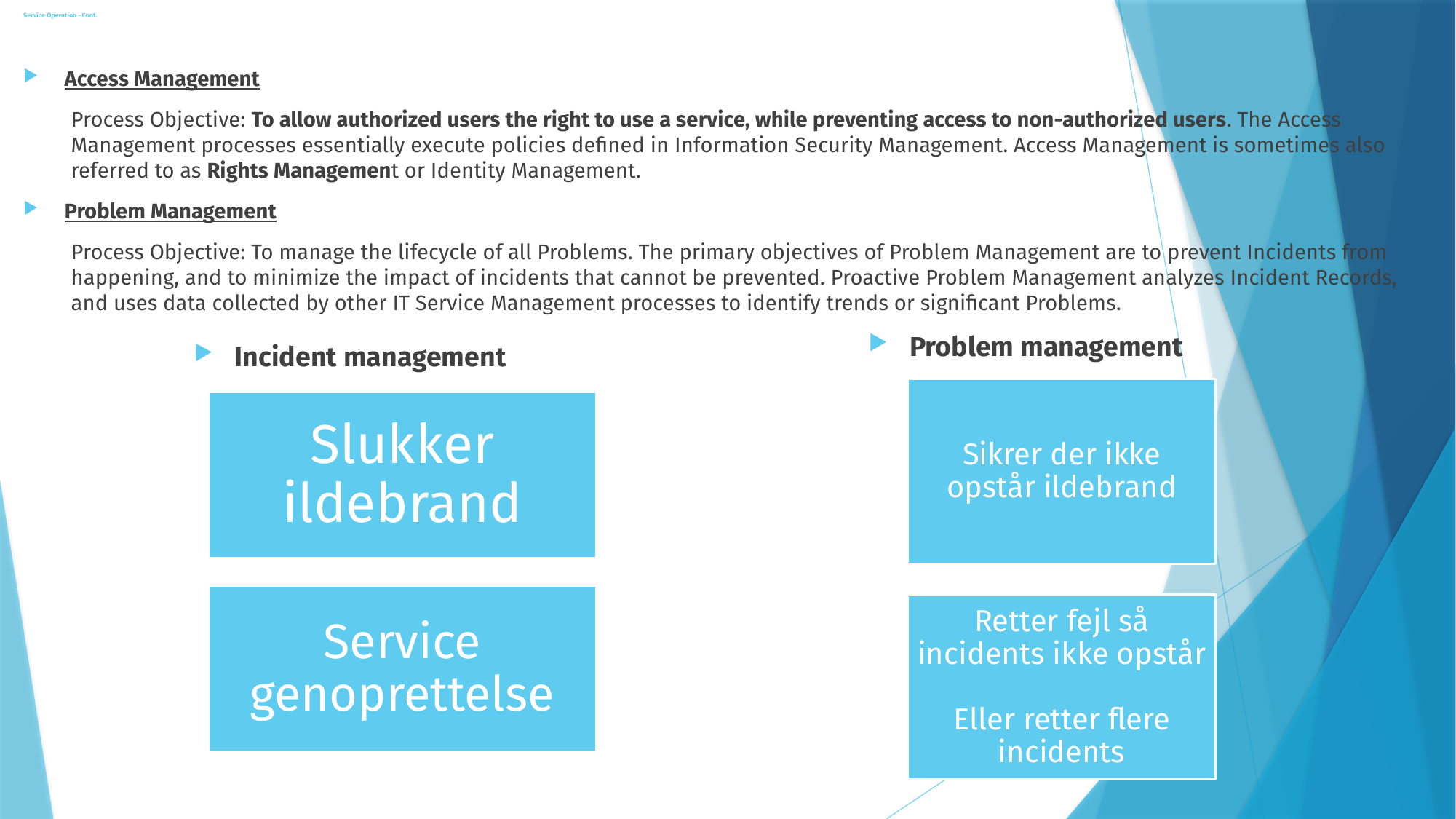

# Service Operation –Cont.
Access Management
Process Objective: To allow authorized users the right to use a service, while preventing access to non-authorized users. The Access Management processes essentially execute policies defined in Information Security Management. Access Management is sometimes also referred to as Rights Management or Identity Management.
Problem Management
Process Objective: To manage the lifecycle of all Problems. The primary objectives of Problem Management are to prevent Incidents from happening, and to minimize the impact of incidents that cannot be prevented. Proactive Problem Management analyzes Incident Records, and uses data collected by other IT Service Management processes to identify trends or significant Problems.

Problem management
Incident management
Sikrer der ikke opstår ildebrand
Retter fejl så incidents ikke opstår
Eller retter flere incidents
Slukker ildebrand
Service genoprettelse